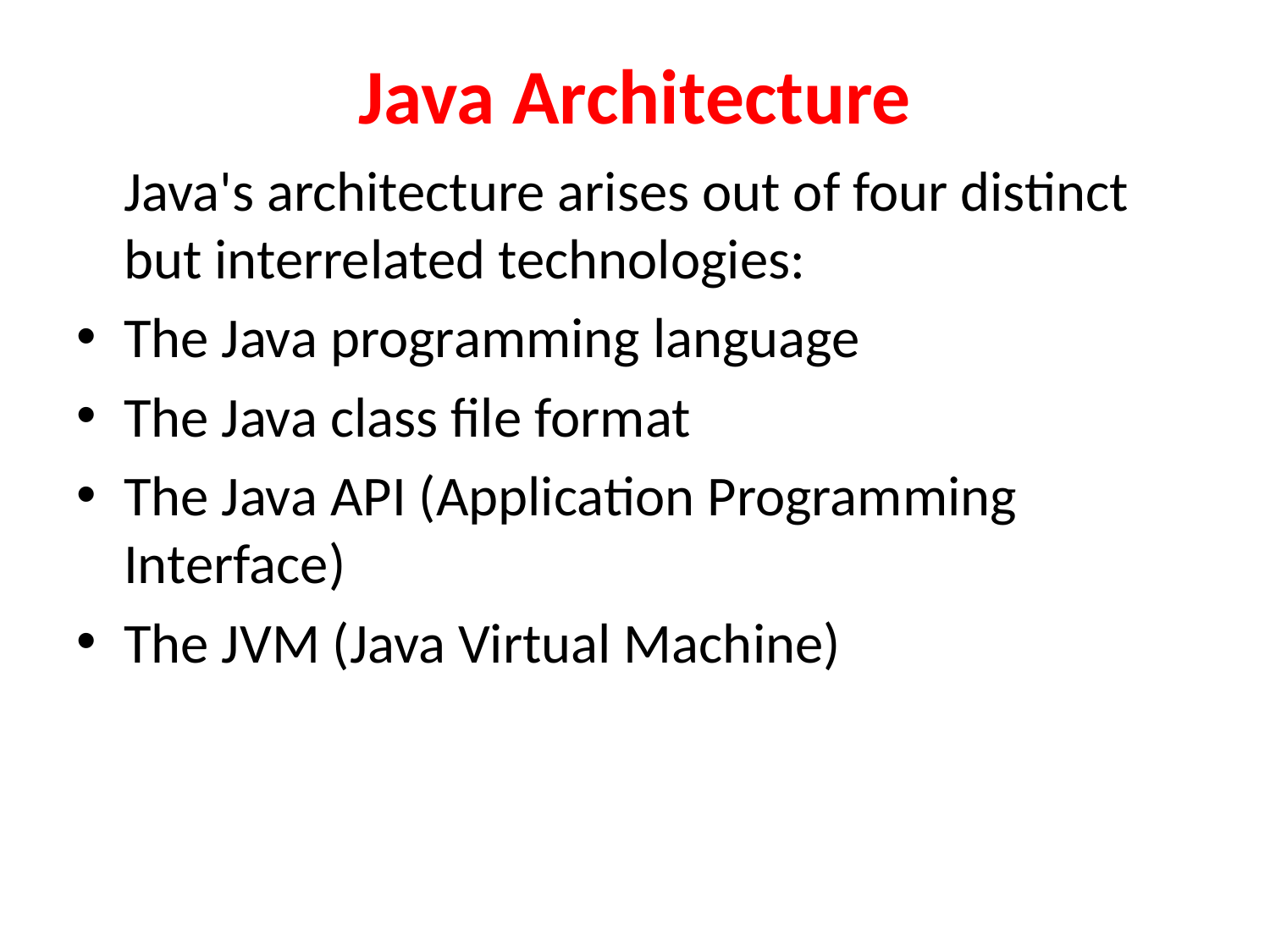

# Java Architecture
	Java's architecture arises out of four distinct but interrelated technologies:
The Java programming language
The Java class file format
The Java API (Application Programming Interface)
The JVM (Java Virtual Machine)